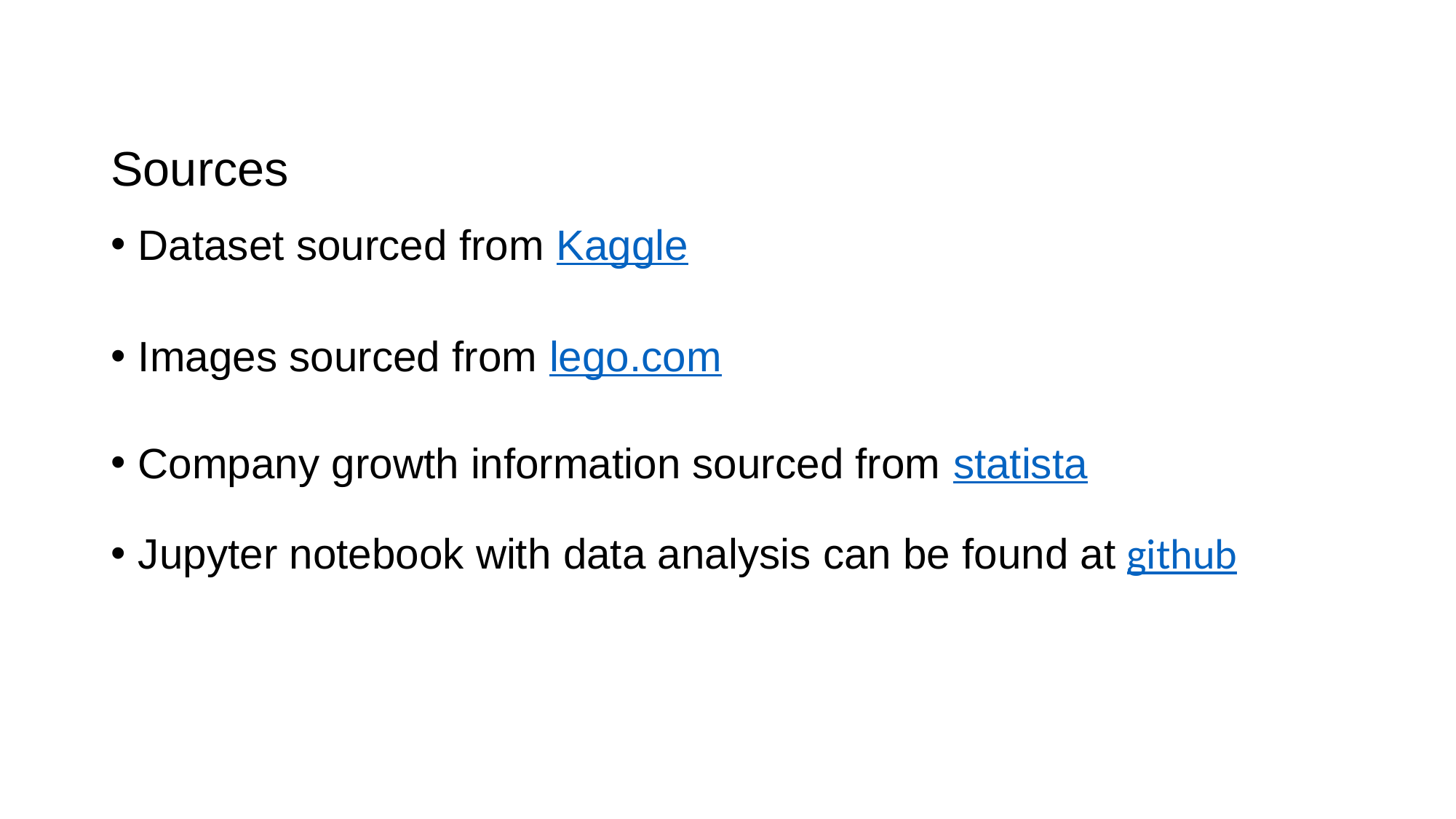

# Sources
Dataset sourced from Kaggle
Images sourced from lego.com
Company growth information sourced from statista
Jupyter notebook with data analysis can be found at github